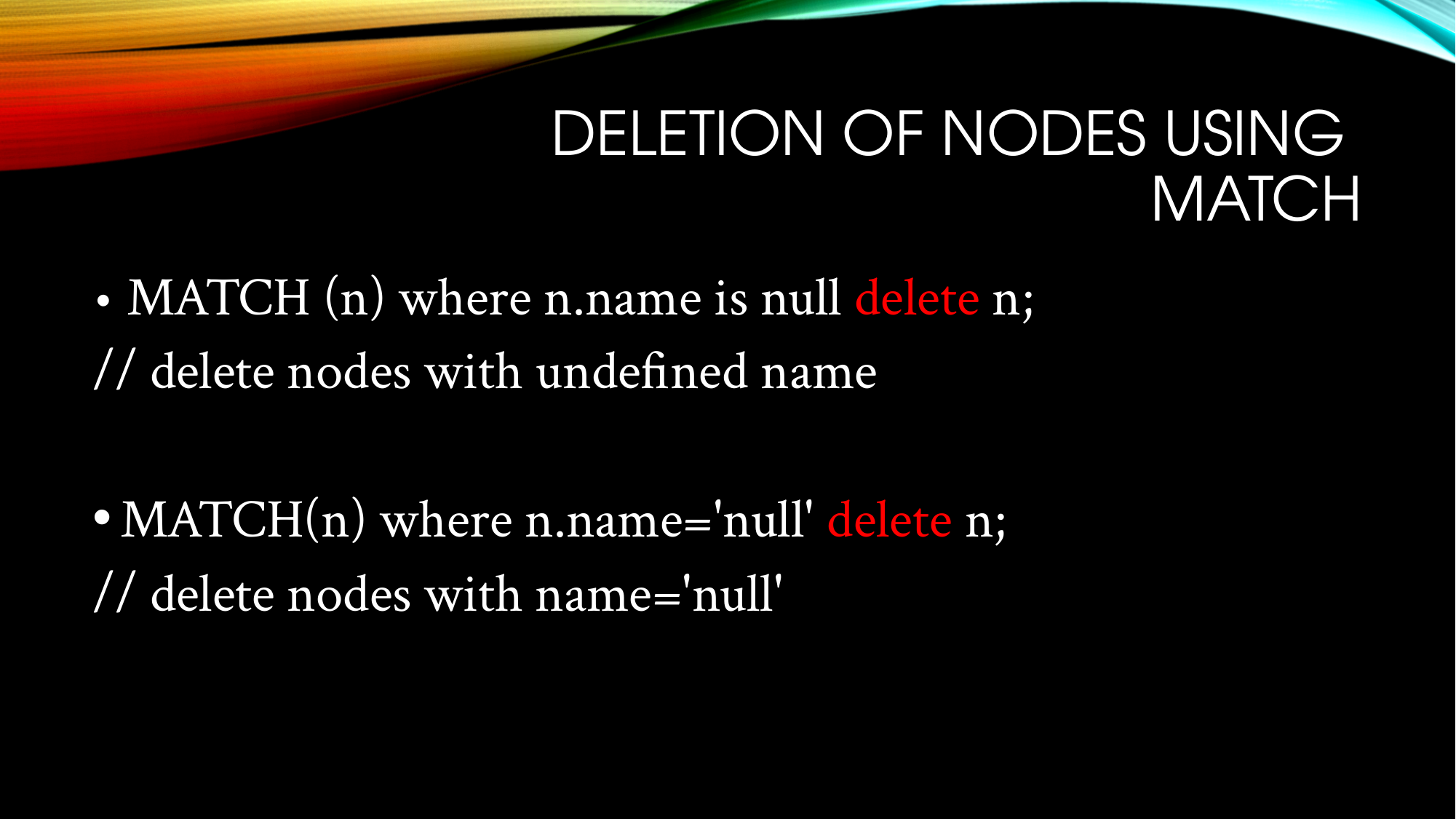

# DELETION OF NODES USING MATCH
• MATCH (n) where n.name is null delete n;
// delete nodes with undefined name

MATCH(n) where n.name='null' delete n;
// delete nodes with name='null'